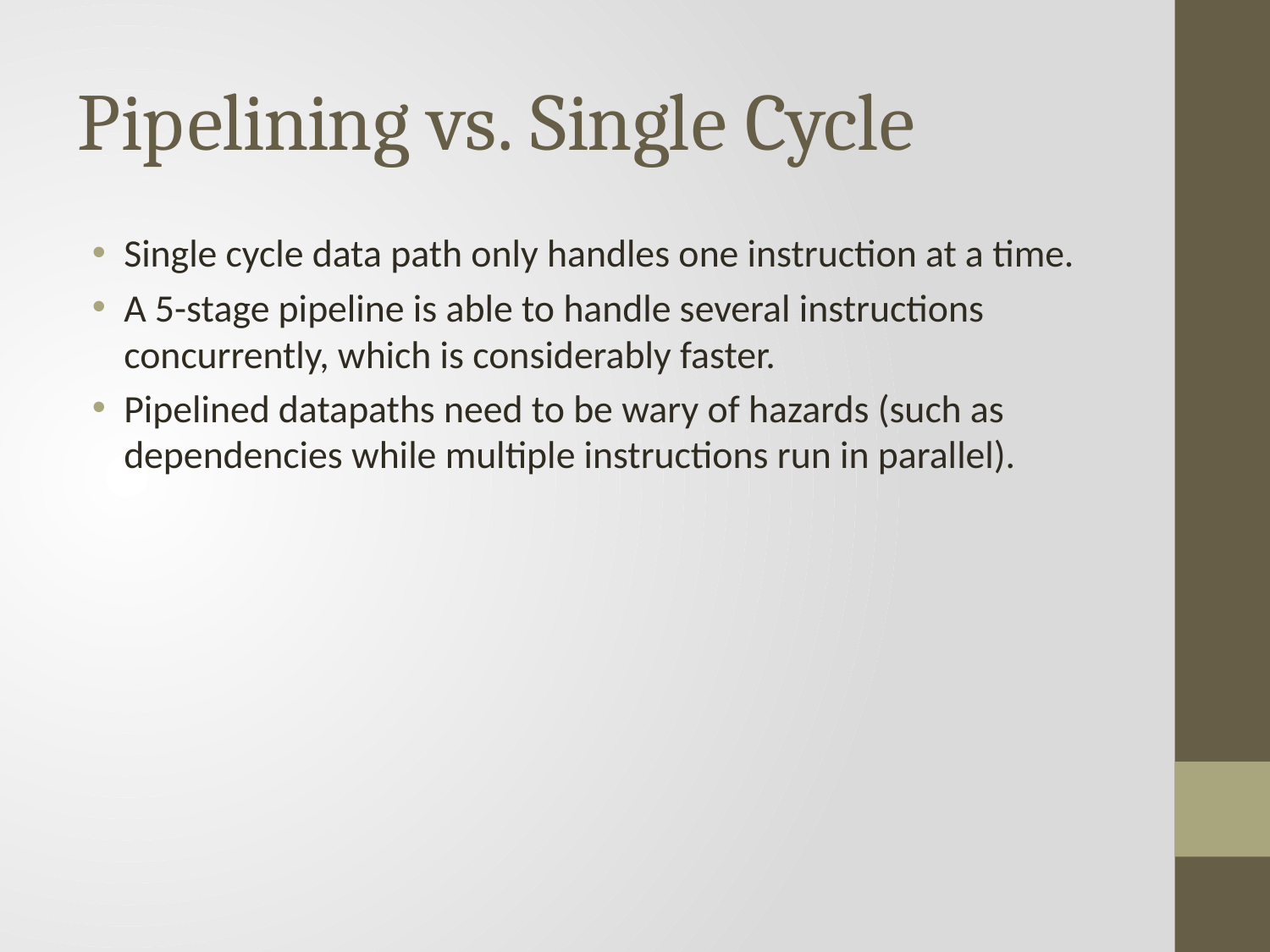

# Pipelining vs. Single Cycle
Single cycle data path only handles one instruction at a time.
A 5-stage pipeline is able to handle several instructions concurrently, which is considerably faster.
Pipelined datapaths need to be wary of hazards (such as dependencies while multiple instructions run in parallel).